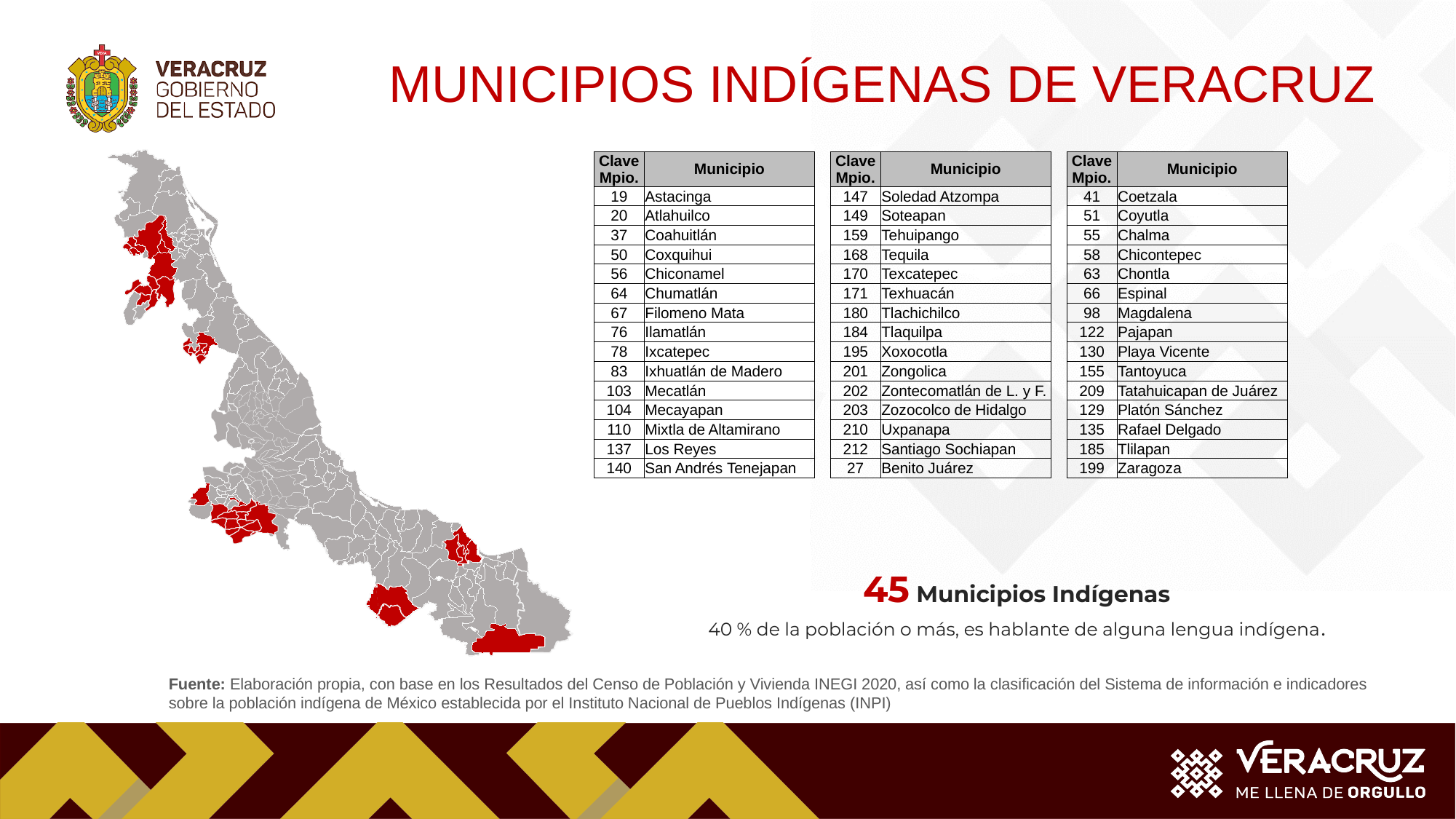

# Municipios Indígenas de Veracruz

| Clave Mpio. | Municipio |  | Clave Mpio. | Municipio |  | Clave Mpio. | Municipio |
| --- | --- | --- | --- | --- | --- | --- | --- |
| 19 | Astacinga |  | 147 | Soledad Atzompa |  | 41 | Coetzala |
| 20 | Atlahuilco |  | 149 | Soteapan |  | 51 | Coyutla |
| 37 | Coahuitlán |  | 159 | Tehuipango |  | 55 | Chalma |
| 50 | Coxquihui |  | 168 | Tequila |  | 58 | Chicontepec |
| 56 | Chiconamel |  | 170 | Texcatepec |  | 63 | Chontla |
| 64 | Chumatlán |  | 171 | Texhuacán |  | 66 | Espinal |
| 67 | Filomeno Mata |  | 180 | Tlachichilco |  | 98 | Magdalena |
| 76 | Ilamatlán |  | 184 | Tlaquilpa |  | 122 | Pajapan |
| 78 | Ixcatepec |  | 195 | Xoxocotla |  | 130 | Playa Vicente |
| 83 | Ixhuatlán de Madero |  | 201 | Zongolica |  | 155 | Tantoyuca |
| 103 | Mecatlán |  | 202 | Zontecomatlán de L. y F. |  | 209 | Tatahuicapan de Juárez |
| 104 | Mecayapan |  | 203 | Zozocolco de Hidalgo |  | 129 | Platón Sánchez |
| 110 | Mixtla de Altamirano |  | 210 | Uxpanapa |  | 135 | Rafael Delgado |
| 137 | Los Reyes |  | 212 | Santiago Sochiapan |  | 185 | Tlilapan |
| 140 | San Andrés Tenejapan |  | 27 | Benito Juárez |  | 199 | Zaragoza |
45 Municipios Indígenas
40 % de la población o más, es hablante de alguna lengua indígena.

Fuente: Elaboración propia, con base en los Resultados del Censo de Población y Vivienda INEGI 2020, así como la clasificación del Sistema de información e indicadores sobre la población indígena de México establecida por el Instituto Nacional de Pueblos Indígenas (INPI)